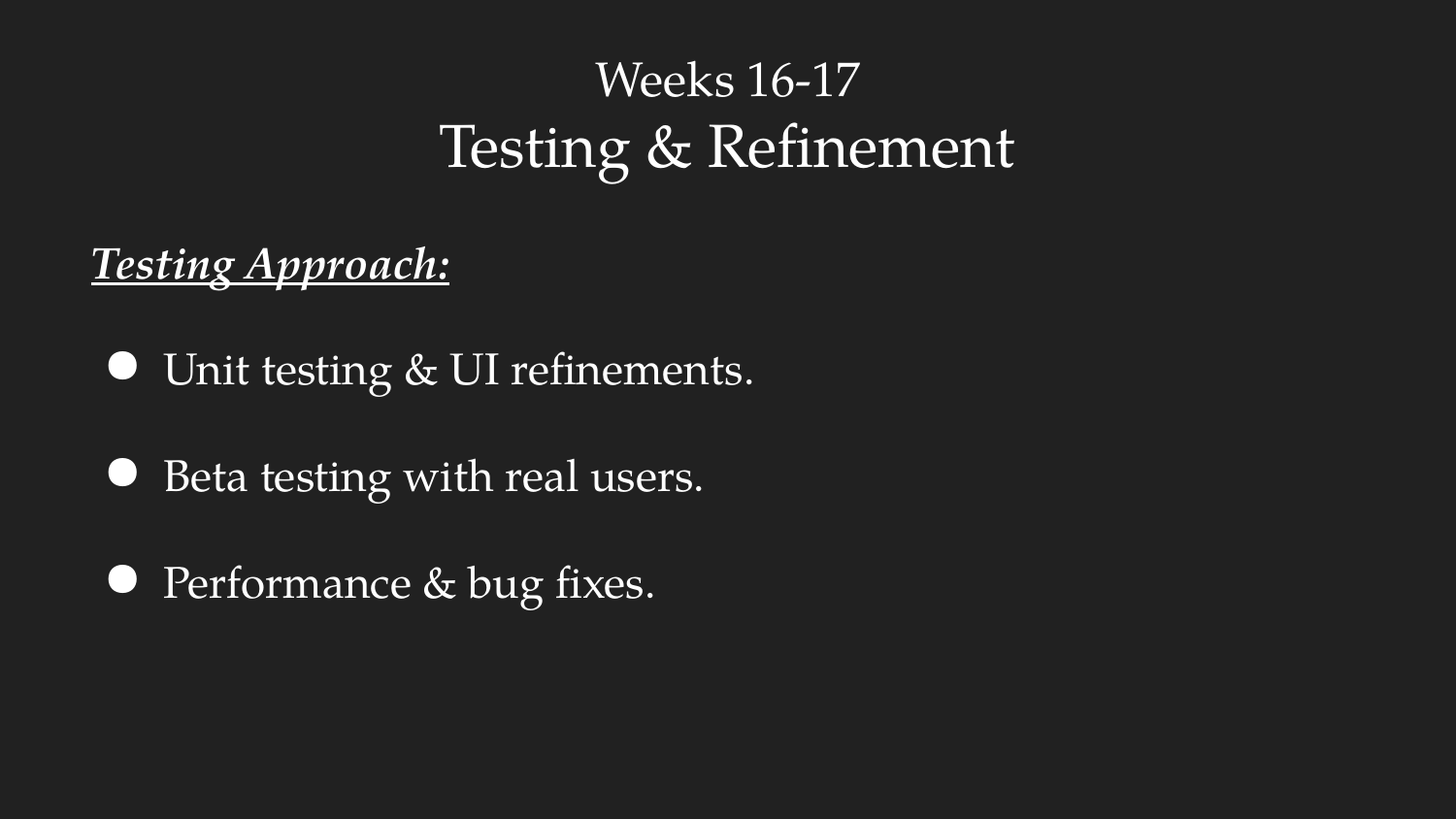

Weeks 16-17
Testing & Refinement
Testing Approach:
Unit testing & UI refinements.
Beta testing with real users.
Performance & bug fixes.